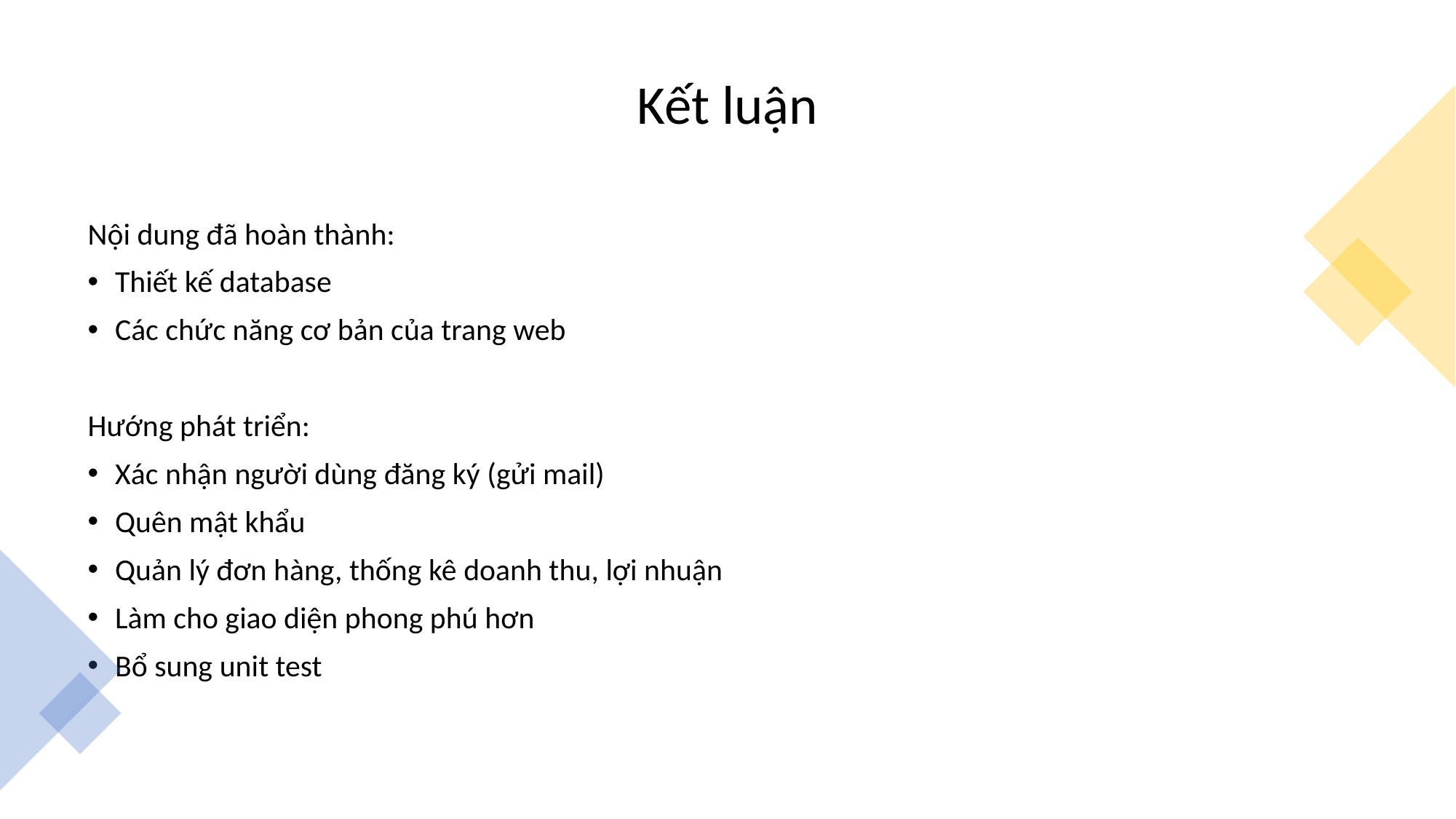

# Kết luận

Nội dung đã hoàn thành:
Thiết kế database
Các chức năng cơ bản của trang web

Hướng phát triển:
Xác nhận người dùng đăng ký (gửi mail)
Quên mật khẩu
Quản lý đơn hàng, thống kê doanh thu, lợi nhuận
Làm cho giao diện phong phú hơn
Bổ sung unit test